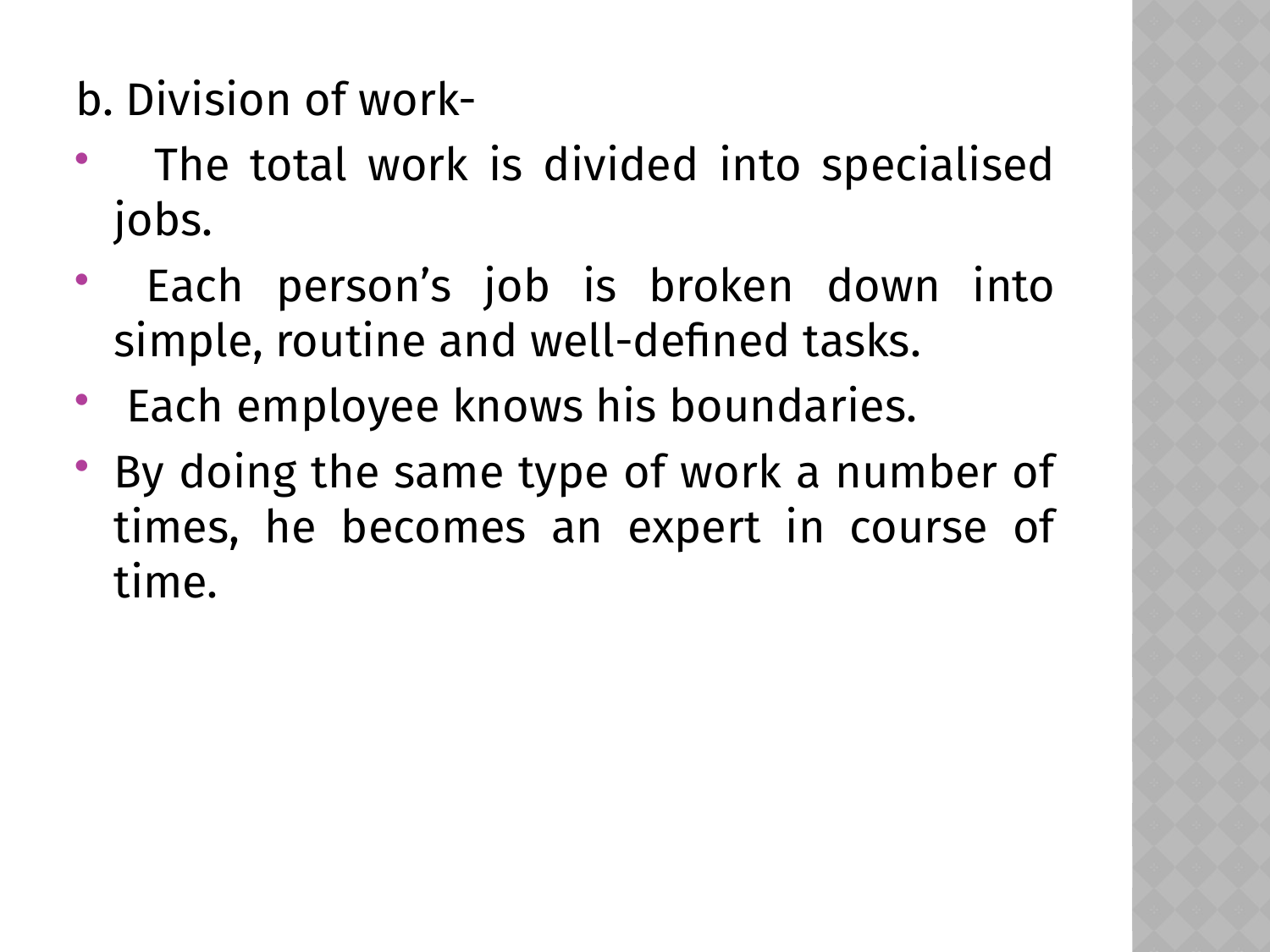

b. Division of work-
  The total work is divided into specialised jobs.
 Each person’s job is broken down into simple, routine and well-defined tasks.
 Each employee knows his boundaries.
By doing the same type of work a number of times, he becomes an expert in course of time.